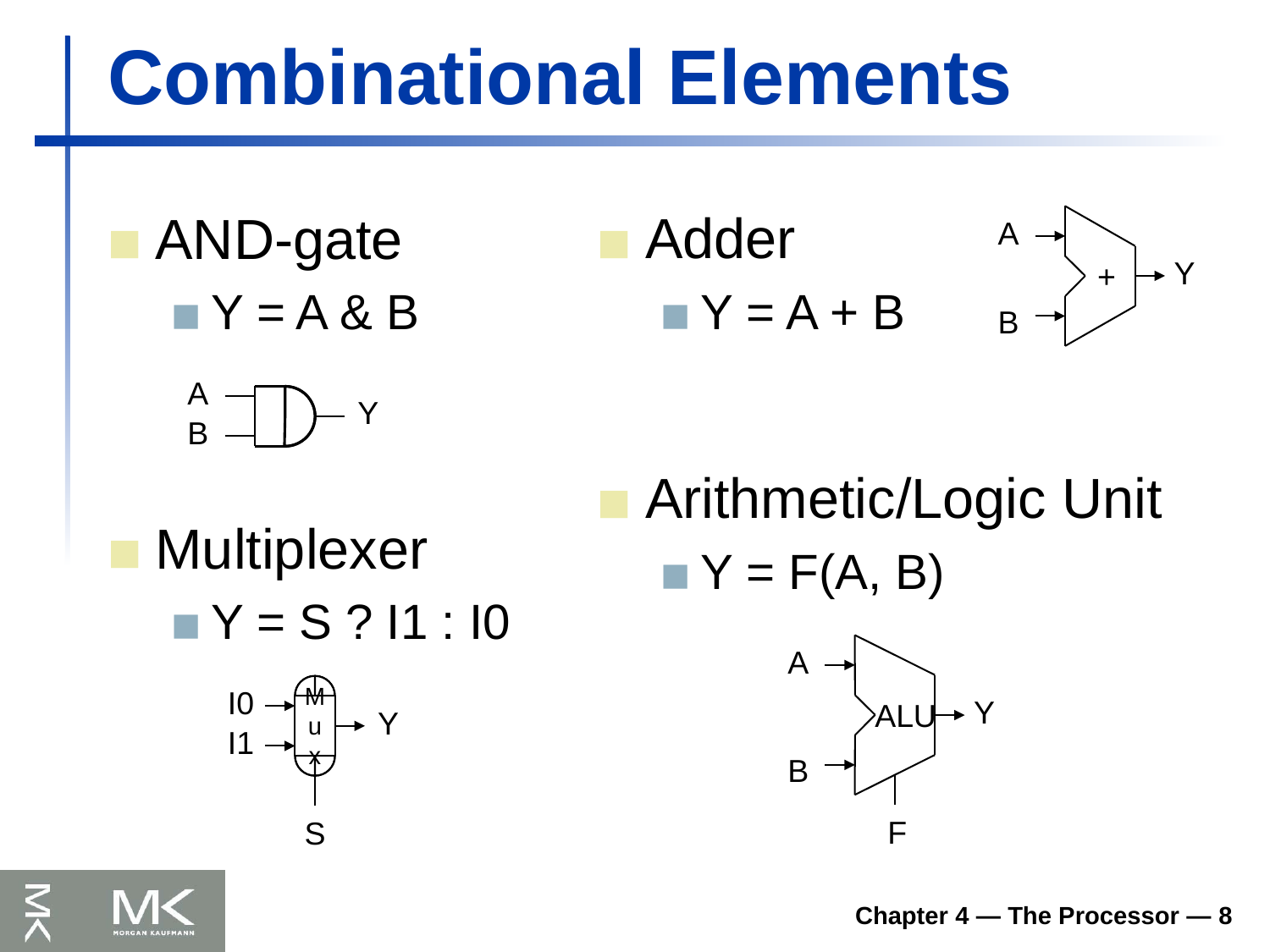

# Combinational Elements
AND-gate
Y = A & B
Adder
Y = A + B
A
Y
+
B
A

Y
B
Arithmetic/Logic Unit
Y = F(A, B)
Multiplexer
Y = S ? I1 : I0
A
Y
ALU
B
F

M
u
x

I0
Y
I1

S
Chapter 4 — The Processor — 8